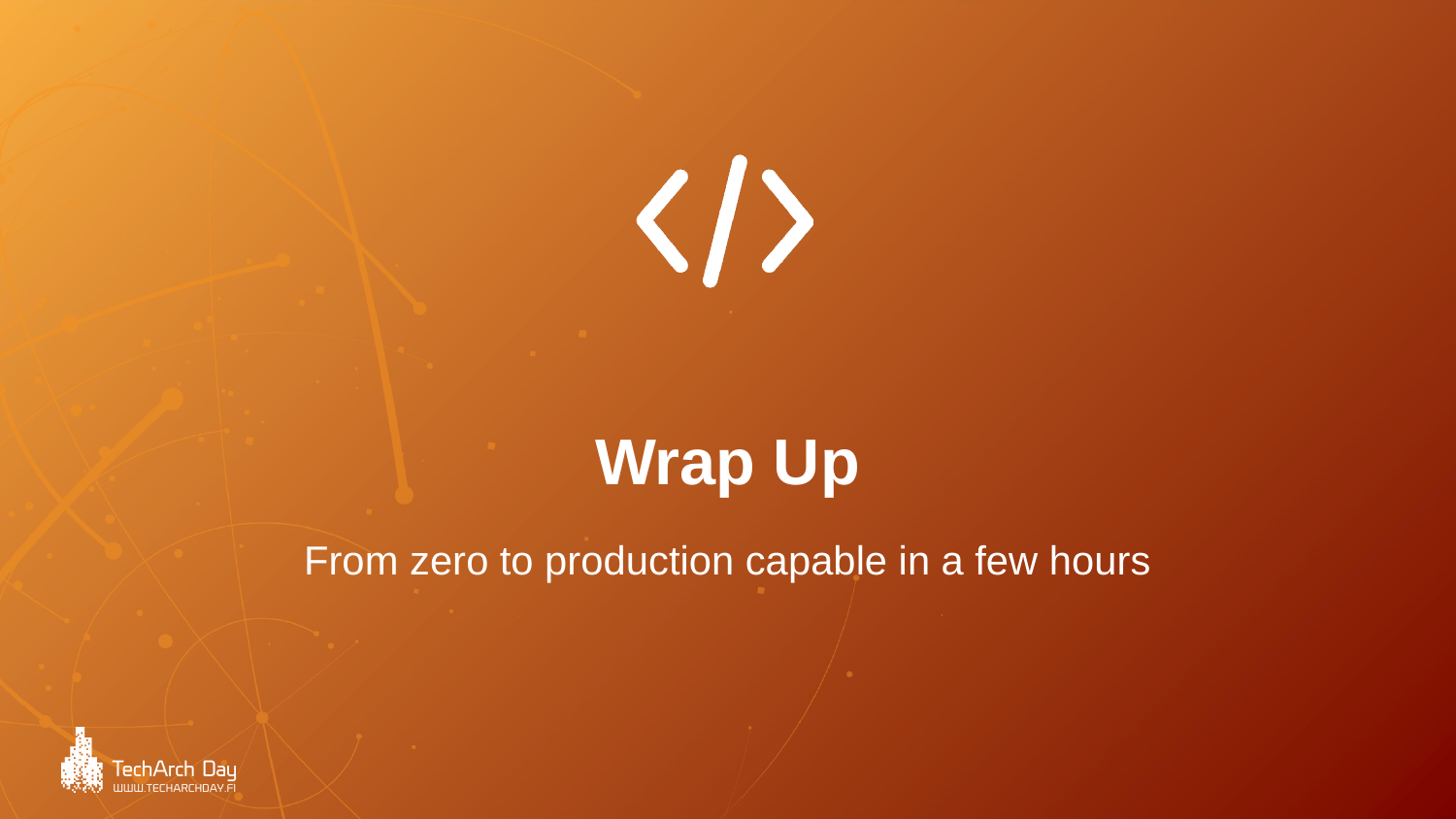

Wrap Up

From zero to production capable in a few hours